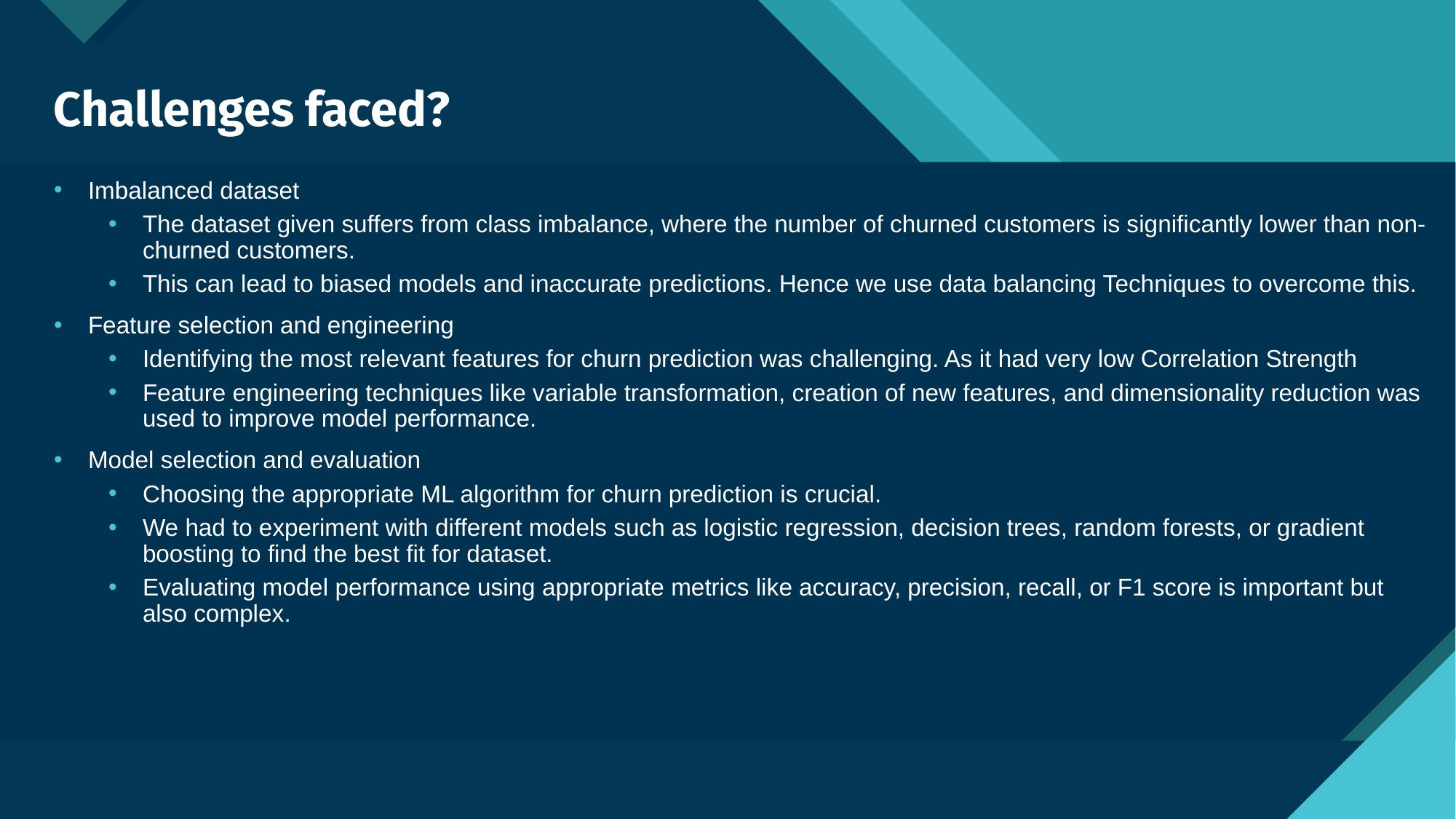

# Challenges faced?
Imbalanced dataset
The dataset given suffers from class imbalance, where the number of churned customers is significantly lower than non-churned customers.
This can lead to biased models and inaccurate predictions. Hence we use data balancing Techniques to overcome this.
Feature selection and engineering
Identifying the most relevant features for churn prediction was challenging. As it had very low Correlation Strength
Feature engineering techniques like variable transformation, creation of new features, and dimensionality reduction was used to improve model performance.
Model selection and evaluation
Choosing the appropriate ML algorithm for churn prediction is crucial.
We had to experiment with different models such as logistic regression, decision trees, random forests, or gradient boosting to find the best fit for dataset.
Evaluating model performance using appropriate metrics like accuracy, precision, recall, or F1 score is important but also complex.